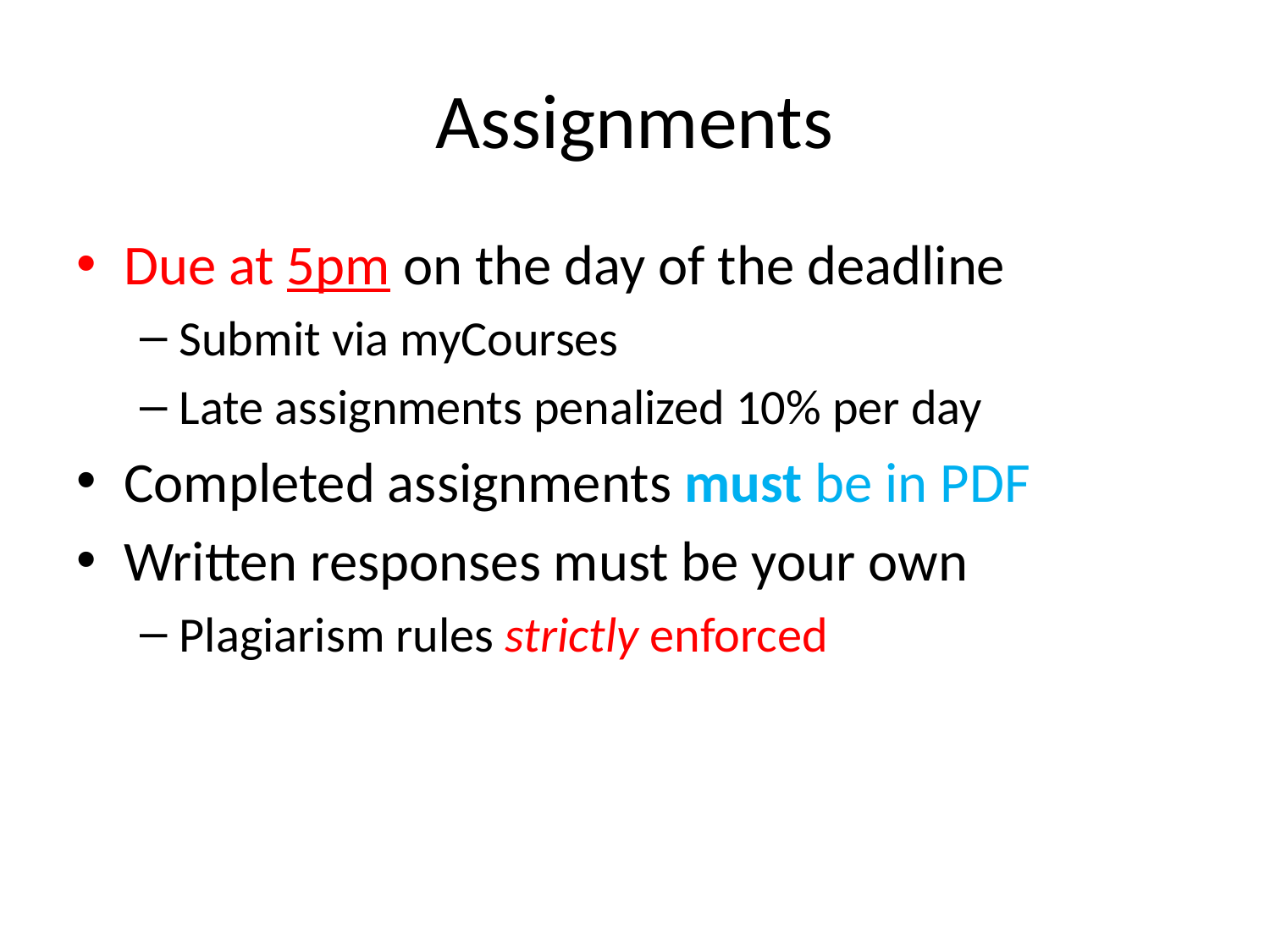

# Assignments
Due at 5pm on the day of the deadline
Submit via myCourses
Late assignments penalized 10% per day
Completed assignments must be in PDF
Written responses must be your own
Plagiarism rules strictly enforced